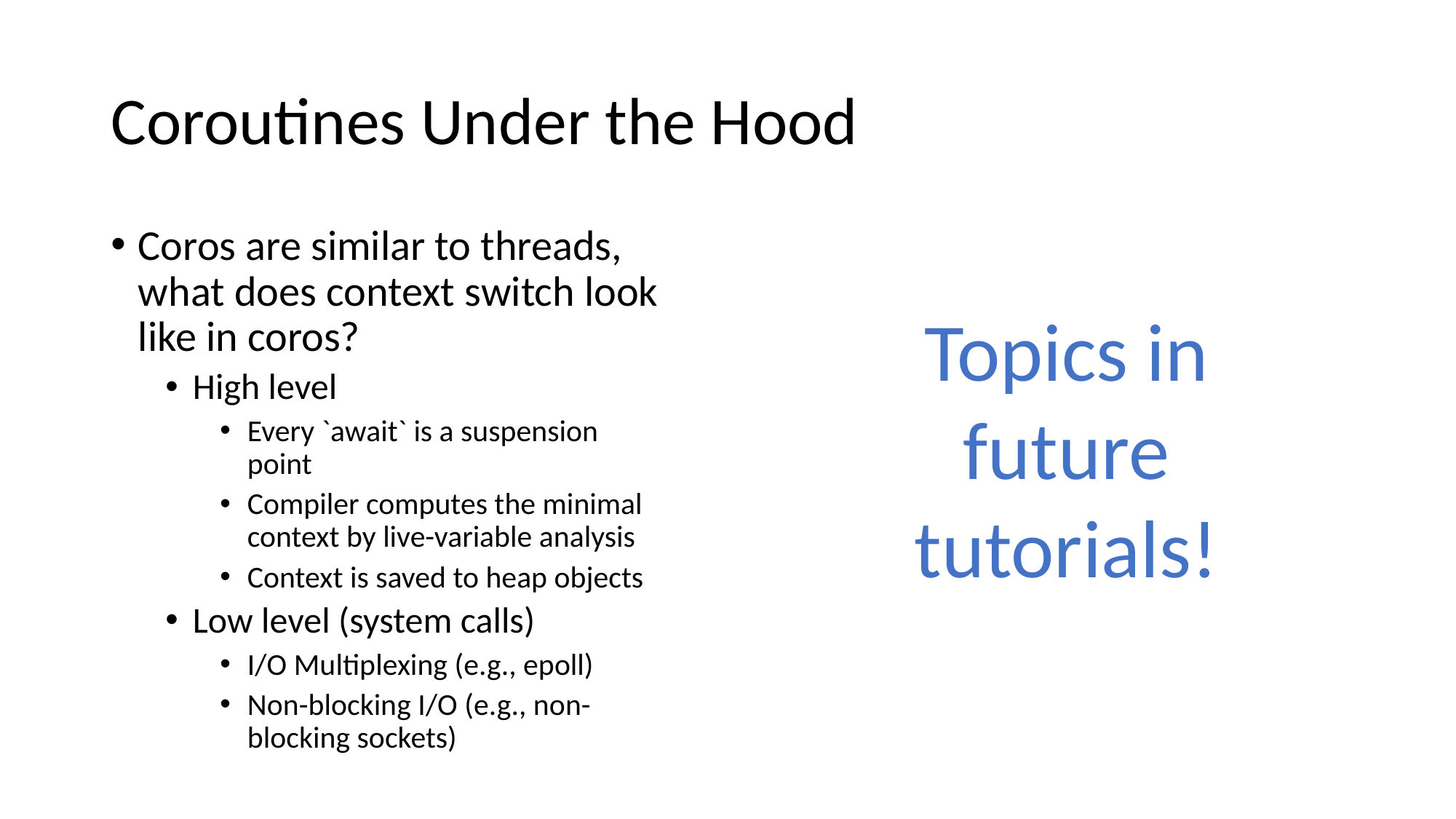

# Coroutines Under the Hood
Coros are similar to threads, what does context switch look like in coros?
High level
Every `await` is a suspension point
Compiler computes the minimal context by live-variable analysis
Context is saved to heap objects
Low level (system calls)
I/O Multiplexing (e.g., epoll)
Non-blocking I/O (e.g., non-blocking sockets)
Topics in future tutorials!